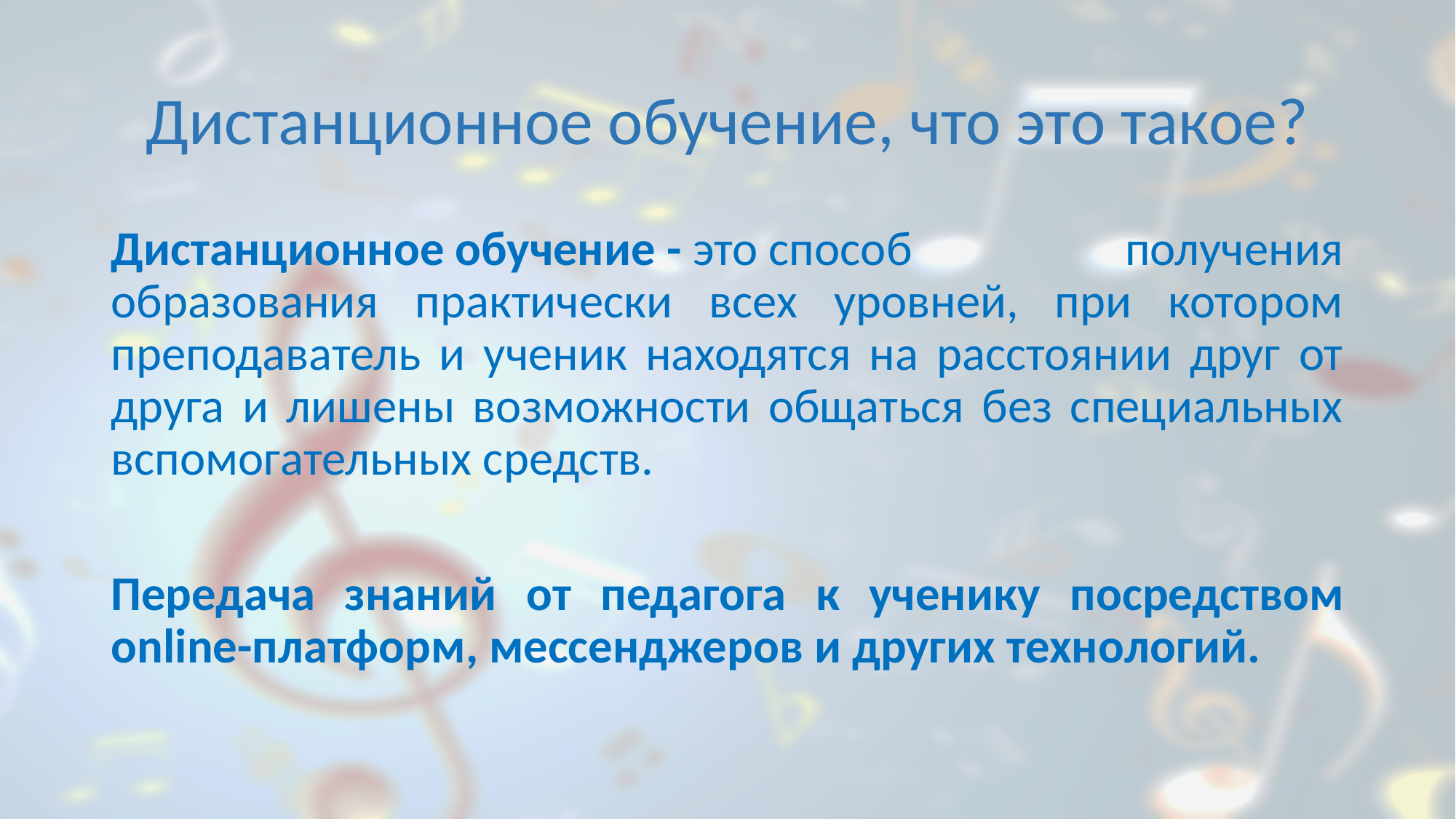

# Дистанционное обучение, что это такое?
Дистанционное обучение - это способ получения образования практически всех уровней, при котором преподаватель и ученик находятся на расстоянии друг от друга и лишены возможности общаться без специальных вспомогательных средств.

Передача знаний от педагога к ученику посредством online-платформ, мессенджеров и других технологий.